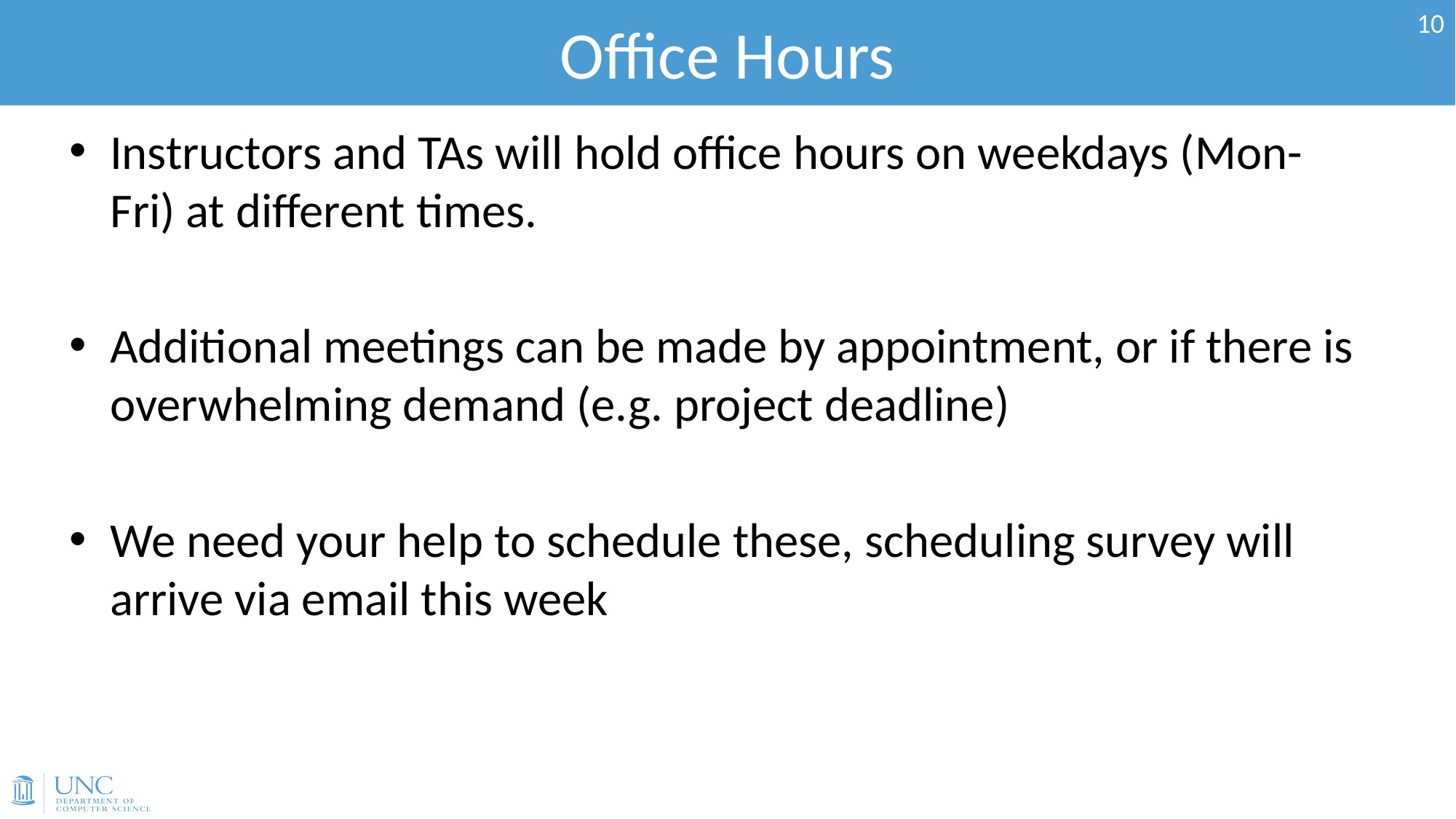

# Office Hours
10
Instructors and TAs will hold office hours on weekdays (Mon-Fri) at different times.

Additional meetings can be made by appointment, or if there is overwhelming demand (e.g. project deadline)

We need your help to schedule these, scheduling survey will arrive via email this week